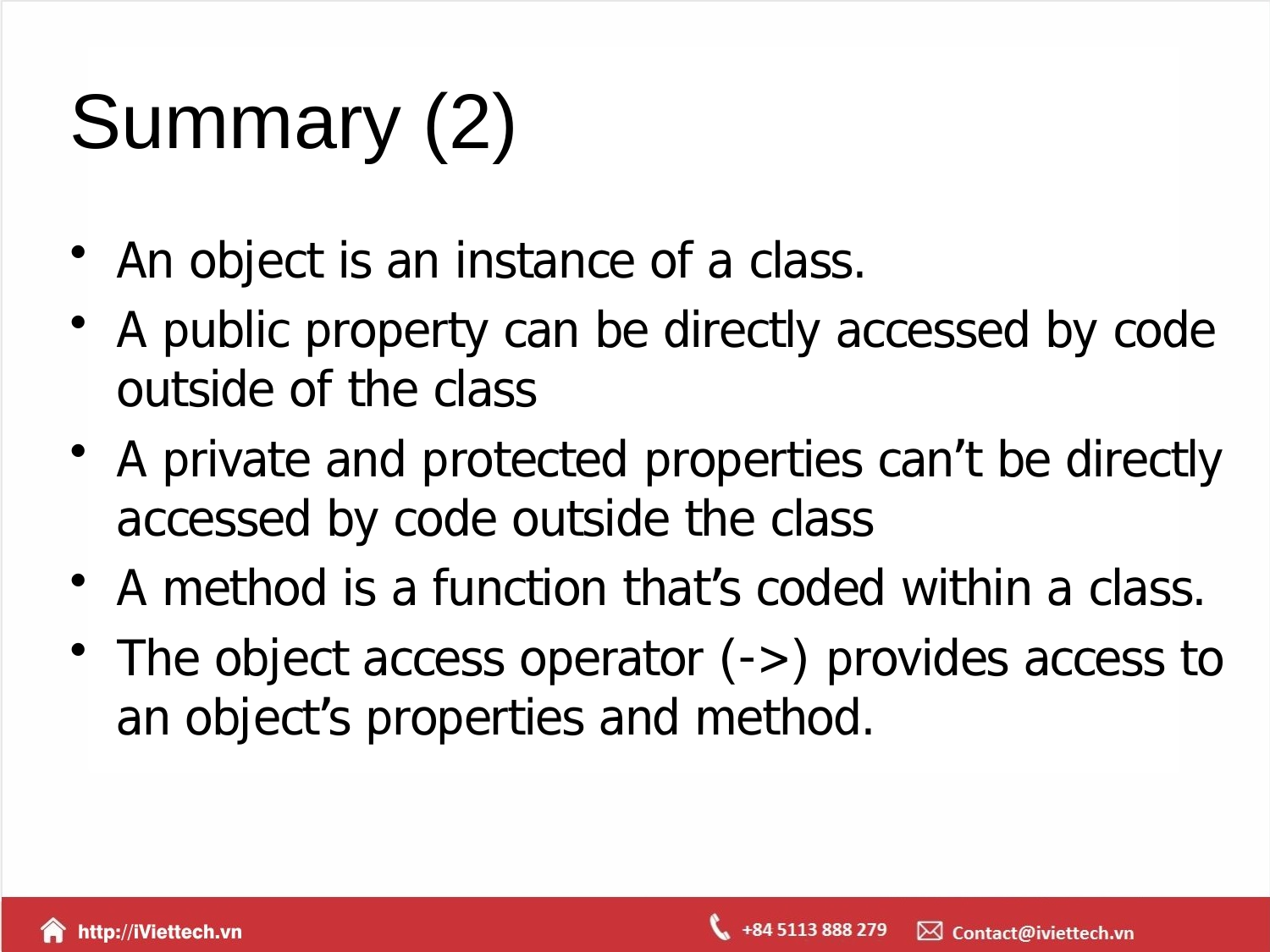

# Summary (2)
An object is an instance of a class.
A public property can be directly accessed by code outside of the class
A private and protected properties can’t be directly accessed by code outside the class
A method is a function that’s coded within a class.
The object access operator (->) provides access to an object’s properties and method.